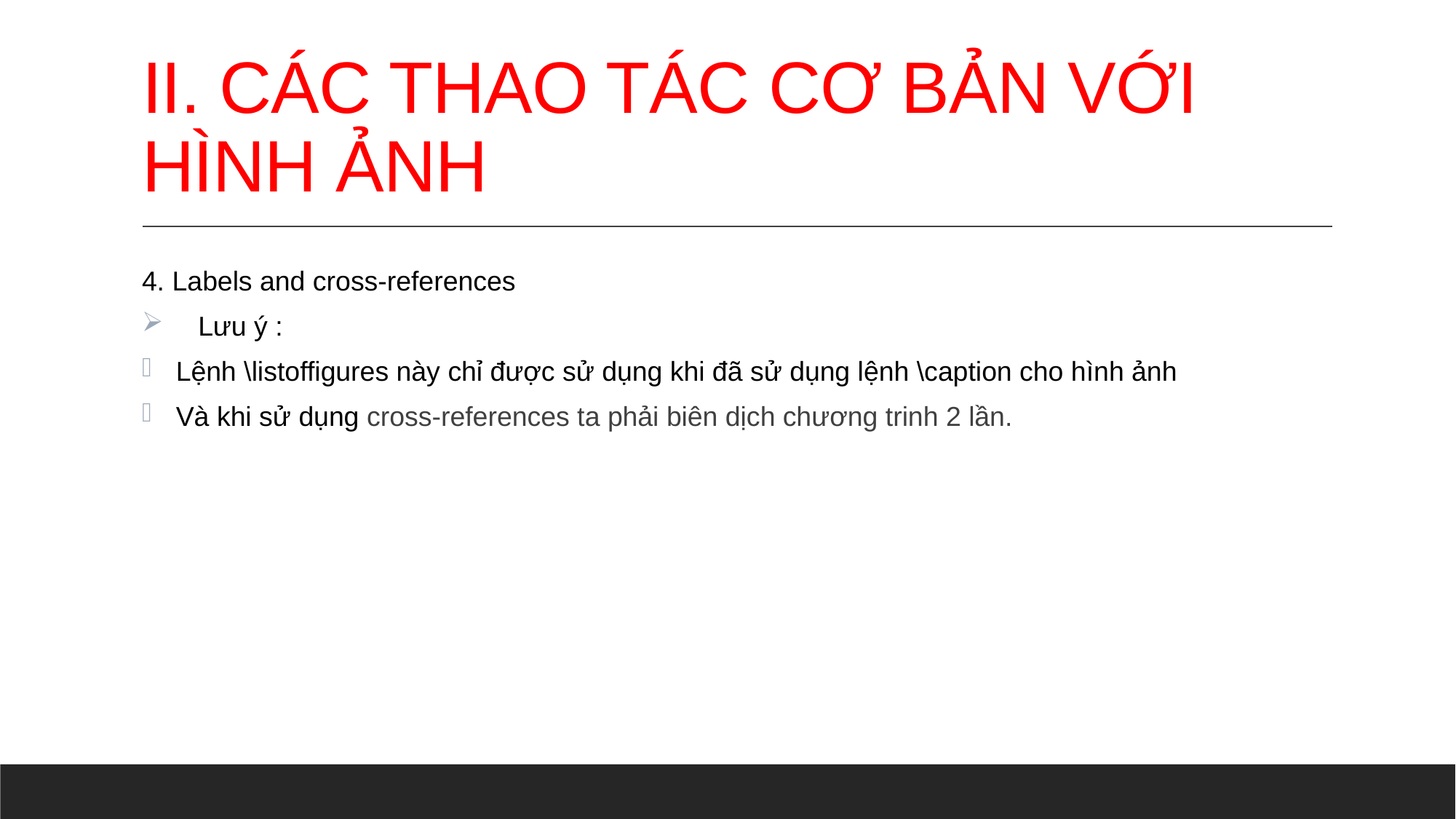

# II. CÁC THAO TÁC CƠ BẢN VỚI HÌNH ẢNH
4. Labels and cross-references
  Lưu ý :
Lệnh \listoffigures này chỉ được sử dụng khi đã sử dụng lệnh \caption cho hình ảnh
Và khi sử dụng cross-references ta phải biên dịch chương trinh 2 lần.